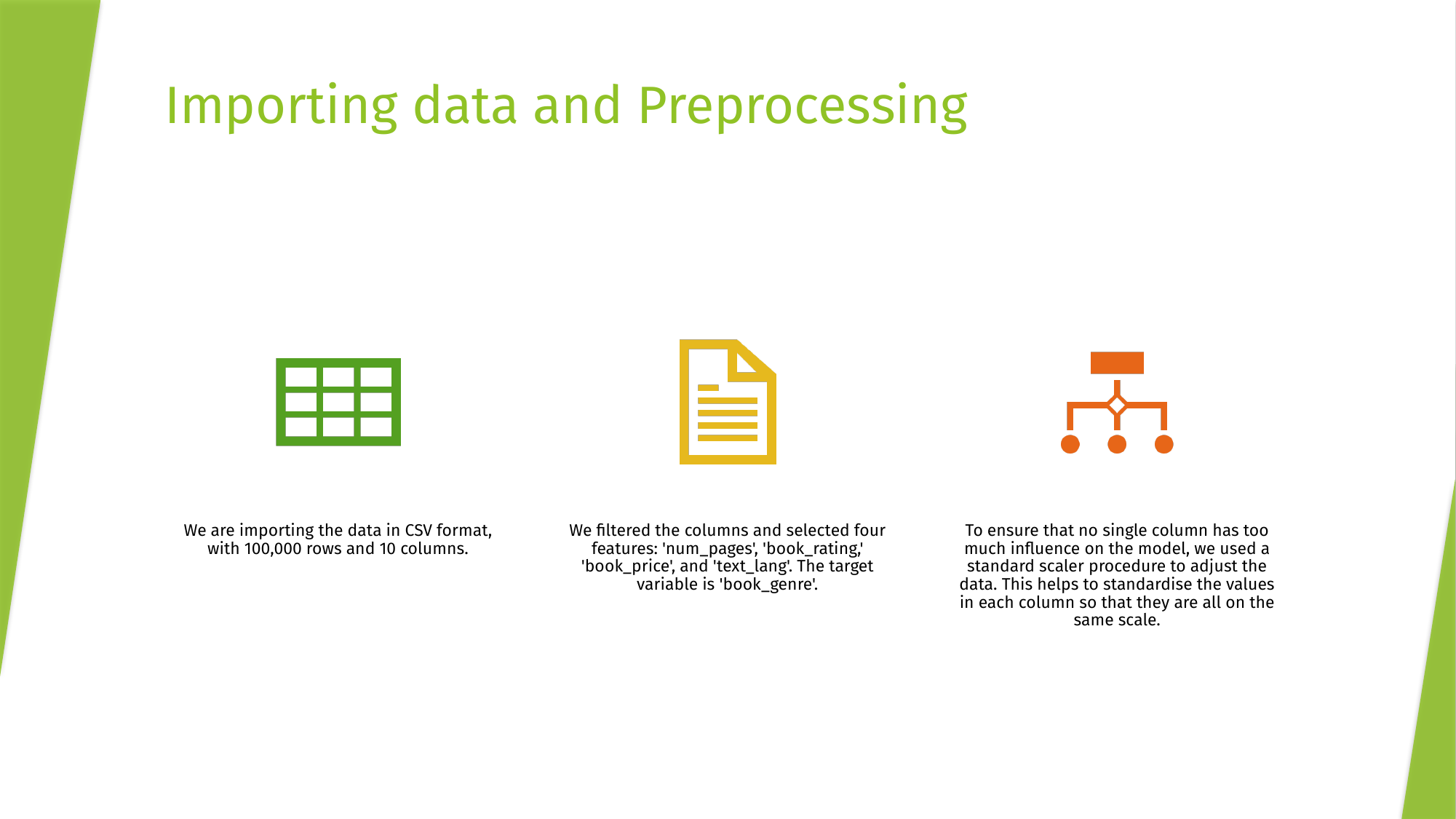

# Importing data and Preprocessing
We are importing the data in CSV format, with 100,000 rows and 10 columns.
We filtered the columns and selected four features: 'num_pages', 'book_rating,' 'book_price', and 'text_lang'. The target variable is 'book_genre'.
To ensure that no single column has too much influence on the model, we used a standard scaler procedure to adjust the data. This helps to standardise the values in each column so that they are all on the same scale.